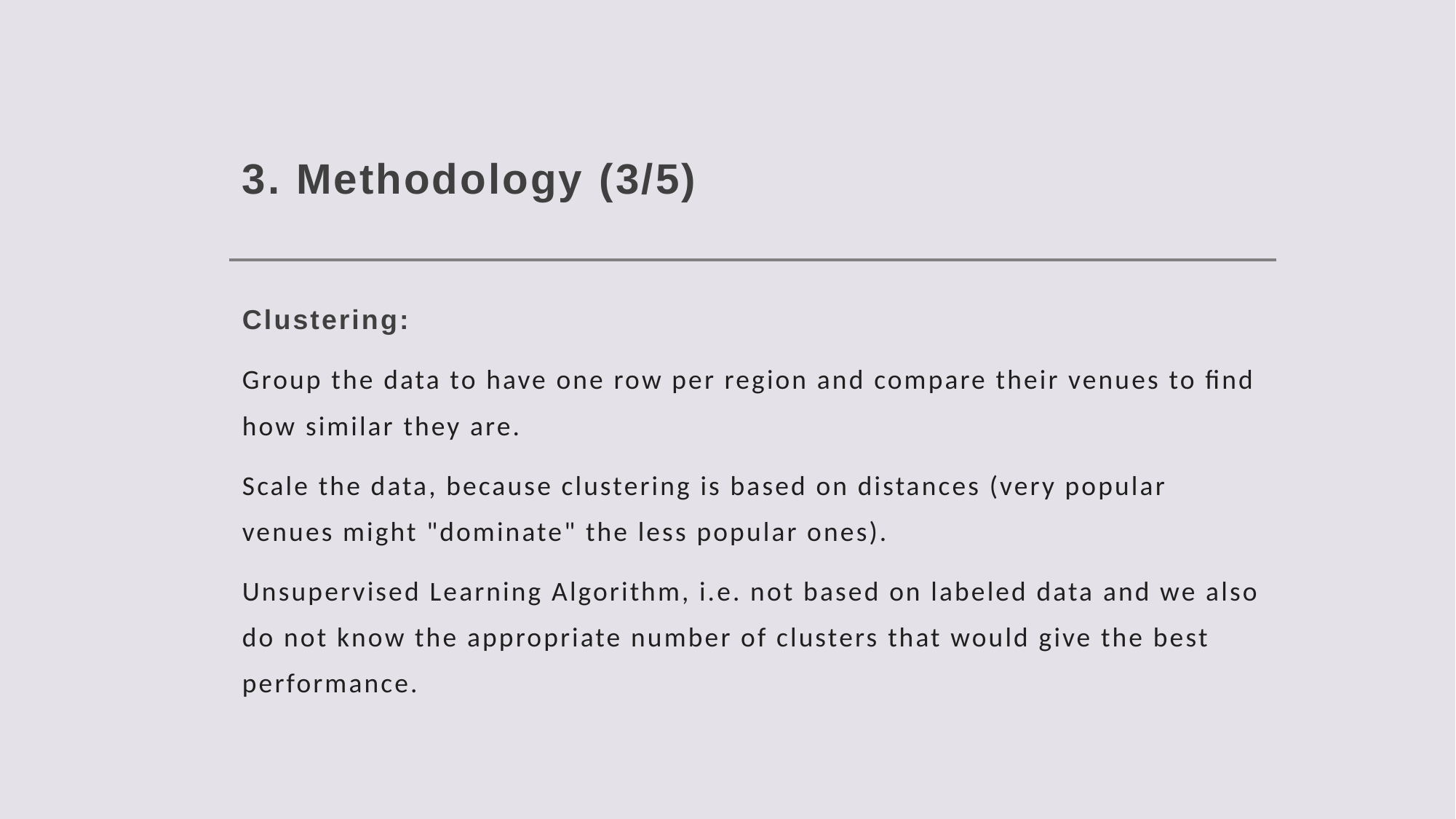

# 3. Methodology (3/5)
Clustering:
Group the data to have one row per region and compare their venues to find how similar they are.
Scale the data, because clustering is based on distances (very popular venues might "dominate" the less popular ones).
Unsupervised Learning Algorithm, i.e. not based on labeled data and we also do not know the appropriate number of clusters that would give the best performance.